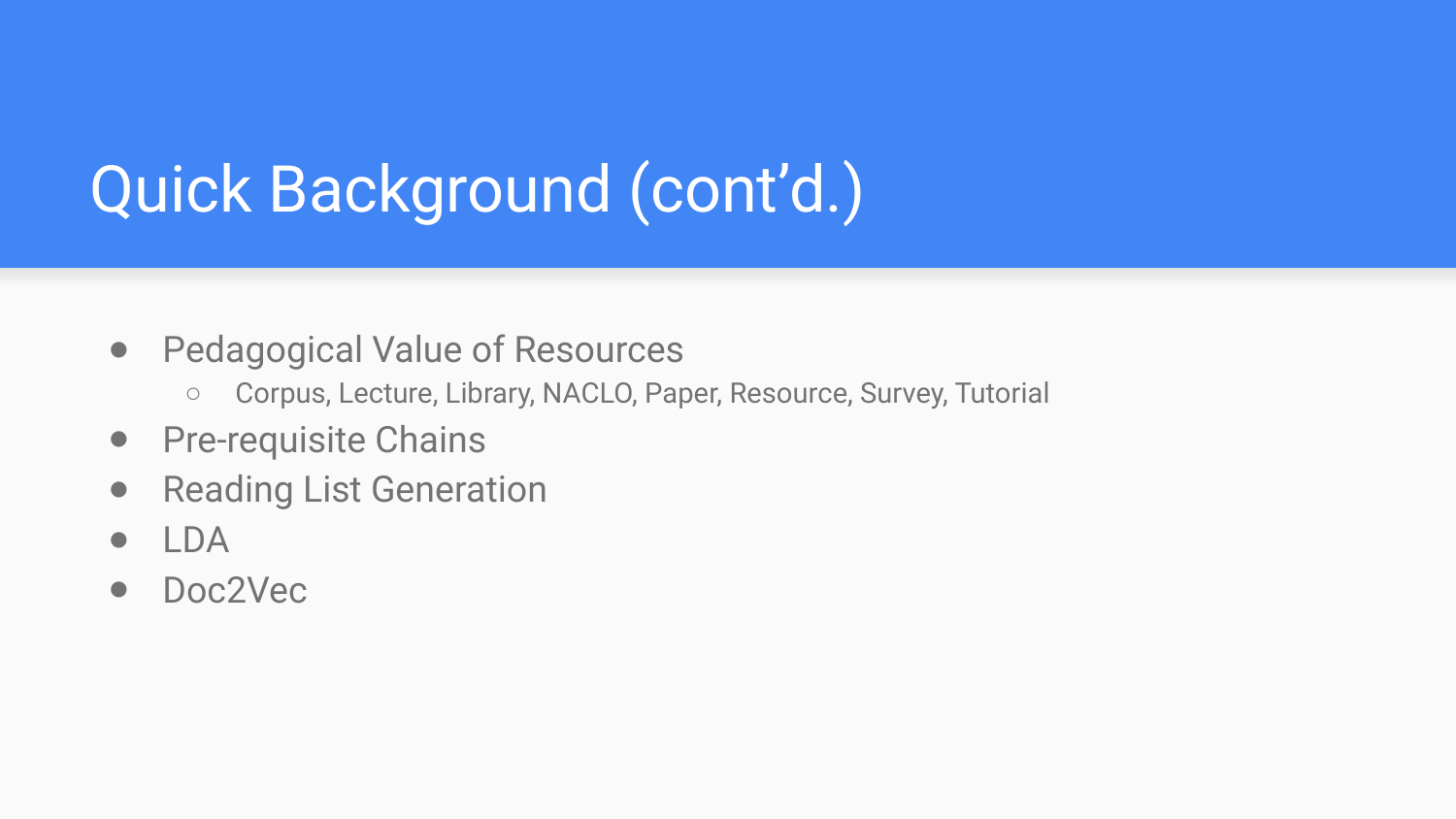

# Quick Background (cont’d.)
Pedagogical Value of Resources
Corpus, Lecture, Library, NACLO, Paper, Resource, Survey, Tutorial
Pre-requisite Chains
Reading List Generation
LDA
Doc2Vec